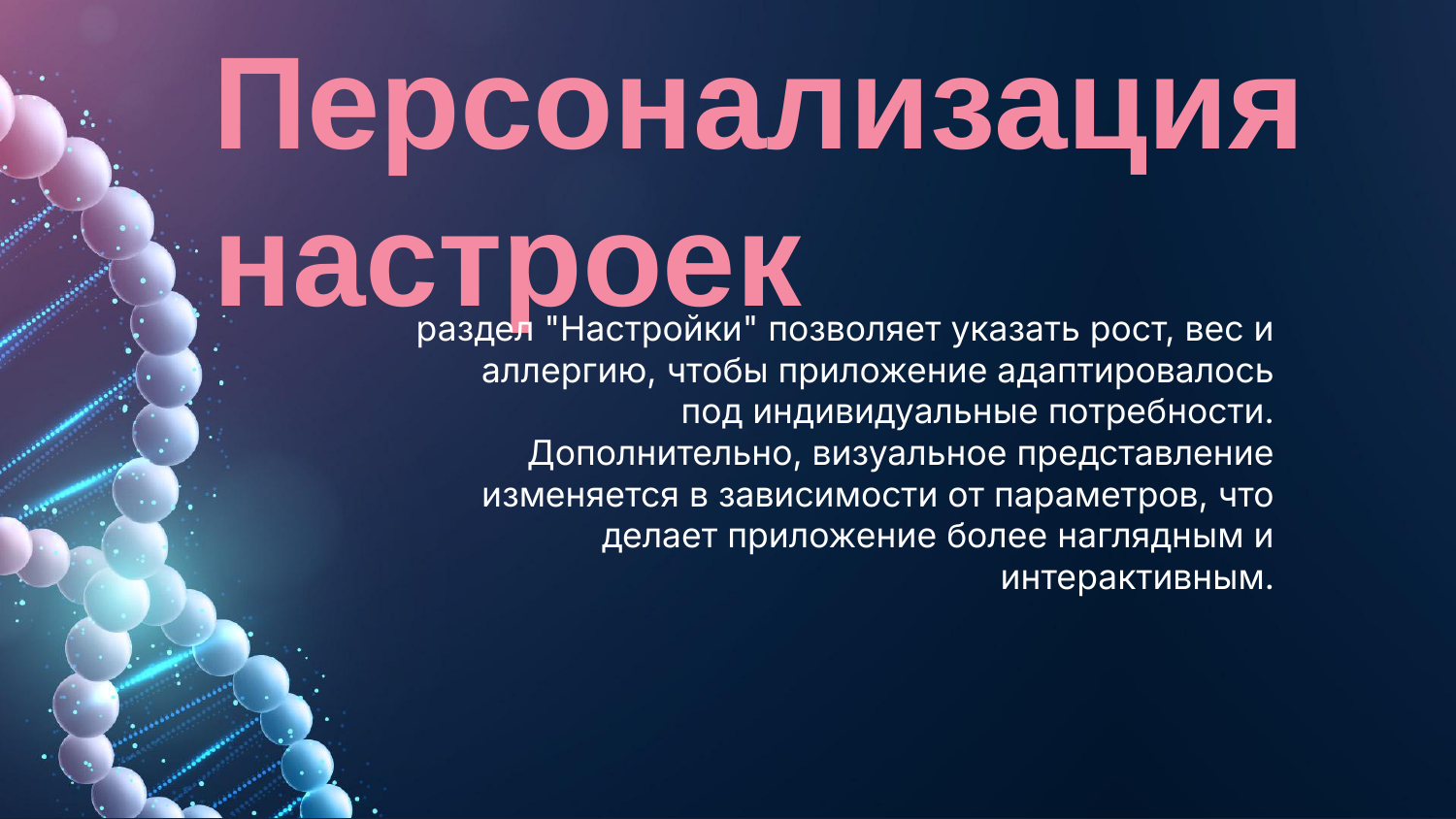

# Персонализация настроек
раздел "Настройки" позволяет указать рост, вес и аллергию, чтобы приложение адаптировалось под индивидуальные потребности. Дополнительно, визуальное представление изменяется в зависимости от параметров, что делает приложение более наглядным и интерактивным.